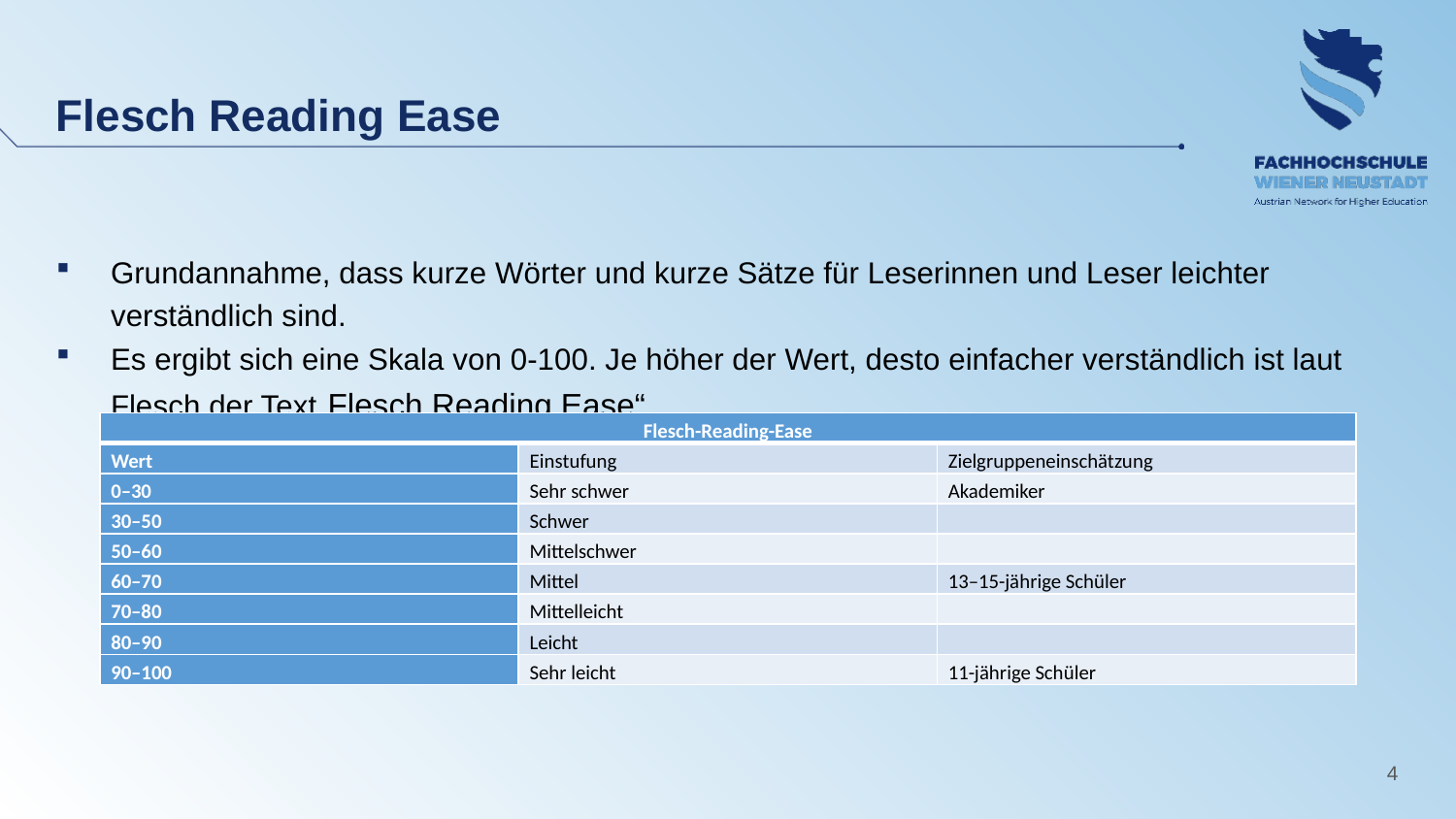

Flesch Reading Ease
Grundannahme, dass kurze Wörter und kurze Sätze für Leserinnen und Leser leichter verständlich sind.
Es ergibt sich eine Skala von 0-100. Je höher der Wert, desto einfacher verständlich ist laut Flesch der Text„Flesch Reading Ease“

| Flesch-Reading-Ease |  |  |
| --- | --- | --- |
| Wert | Einstufung | Zielgruppeneinschätzung |
| 0–30 | Sehr schwer | Akademiker |
| 30–50 | Schwer |  |
| 50–60 | Mittelschwer |  |
| 60–70 | Mittel | 13–15-jährige Schüler |
| 70–80 | Mittelleicht |  |
| 80–90 | Leicht |  |
| 90–100 | Sehr leicht | 11-jährige Schüler |